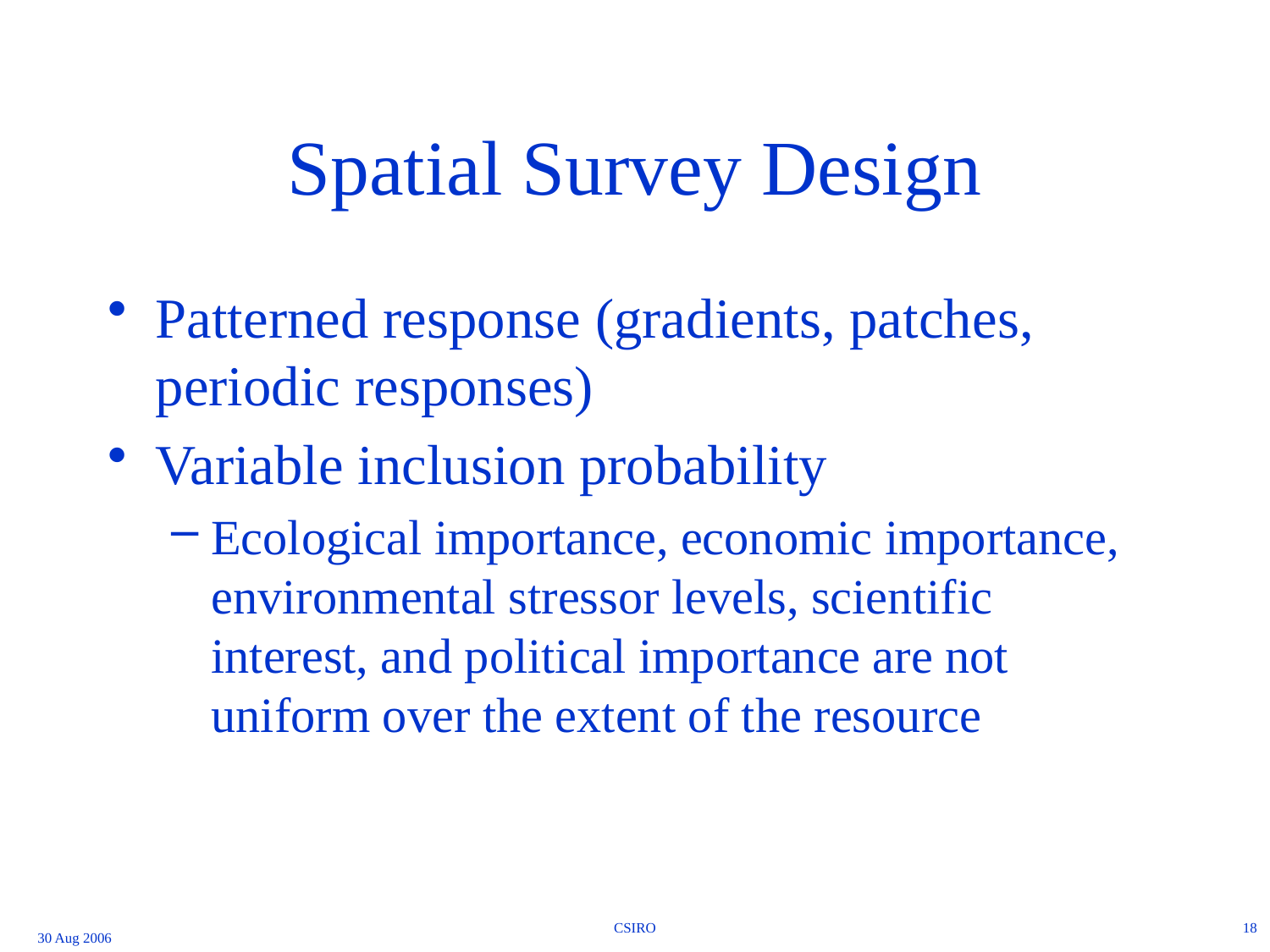

# Spatial Survey Design
Patterned response (gradients, patches, periodic responses)
Variable inclusion probability
Ecological importance, economic importance, environmental stressor levels, scientific interest, and political importance are not uniform over the extent of the resource

CSIRO
18
30 Aug 2006